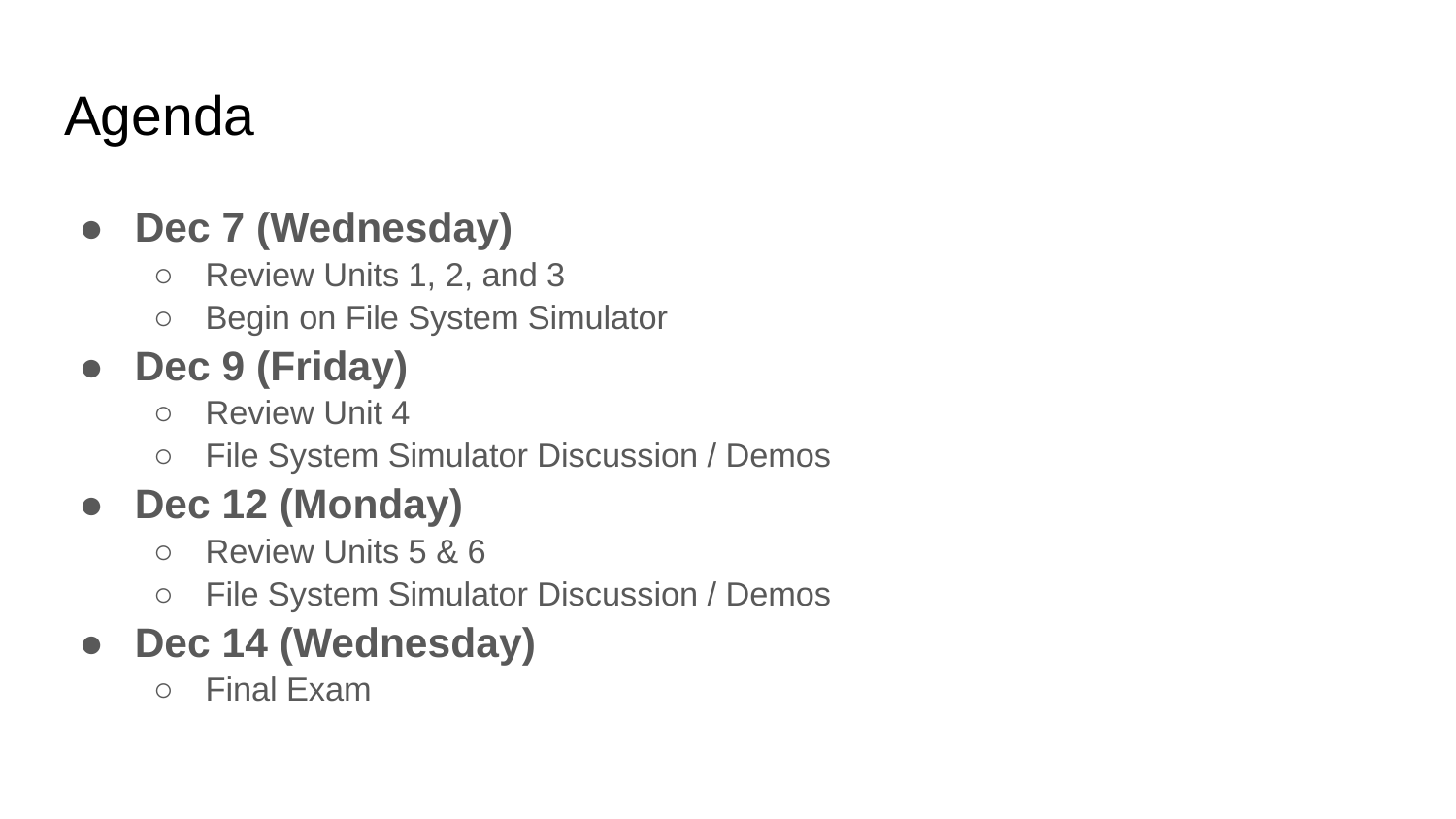

# Agenda
Dec 7 (Wednesday)
Review Units 1, 2, and 3
Begin on File System Simulator
Dec 9 (Friday)
Review Unit 4
File System Simulator Discussion / Demos
Dec 12 (Monday)
Review Units 5 & 6
File System Simulator Discussion / Demos
Dec 14 (Wednesday)
Final Exam